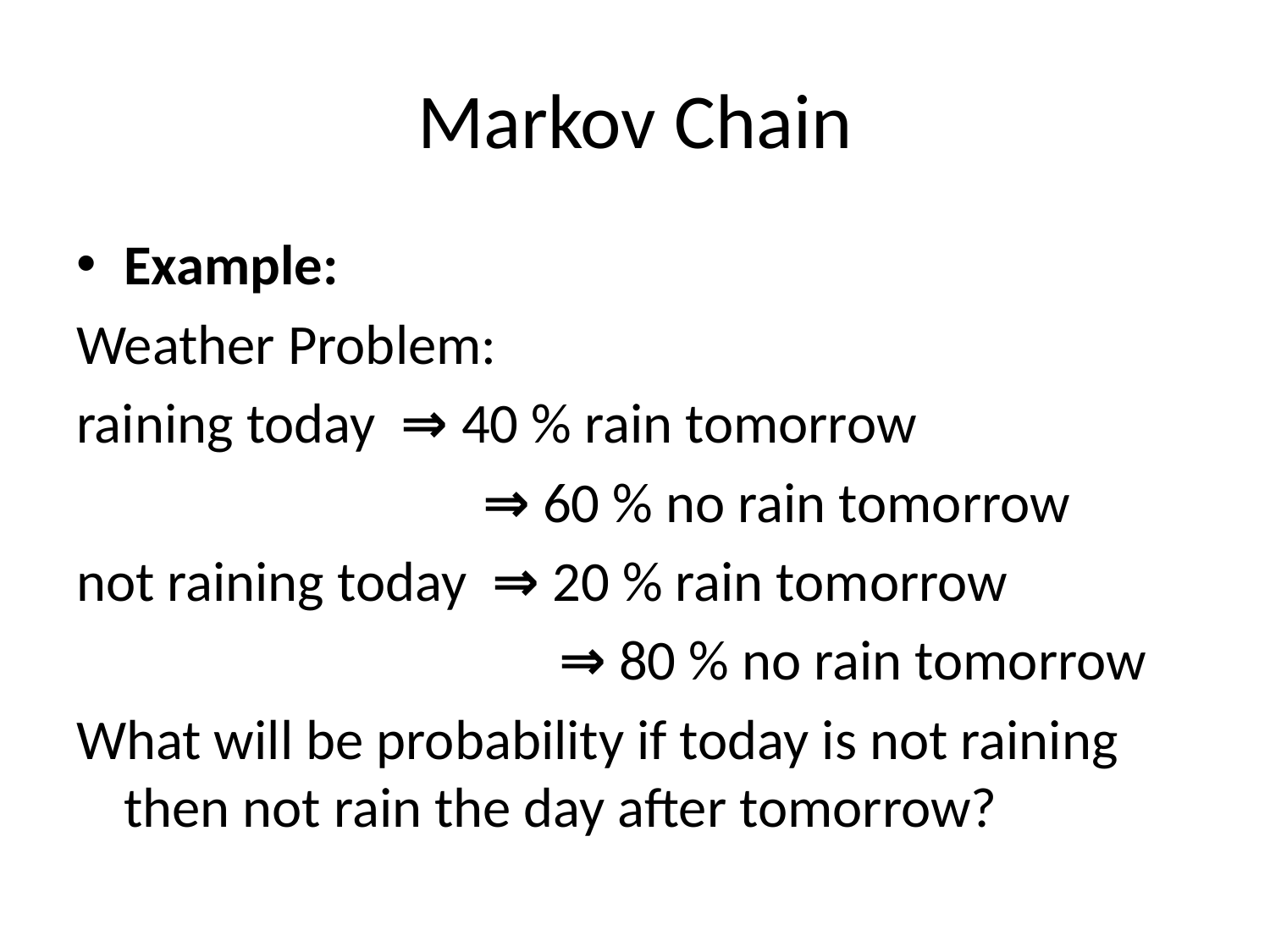

# Markov Chain
Example:
Weather Problem:
raining today  ⇒ 40 % rain tomorrow
                                ⇒ 60 % no rain tomorrow
not raining today  ⇒ 20 % rain tomorrow
                                      ⇒ 80 % no rain tomorrow
What will be probability if today is not raining then not rain the day after tomorrow?